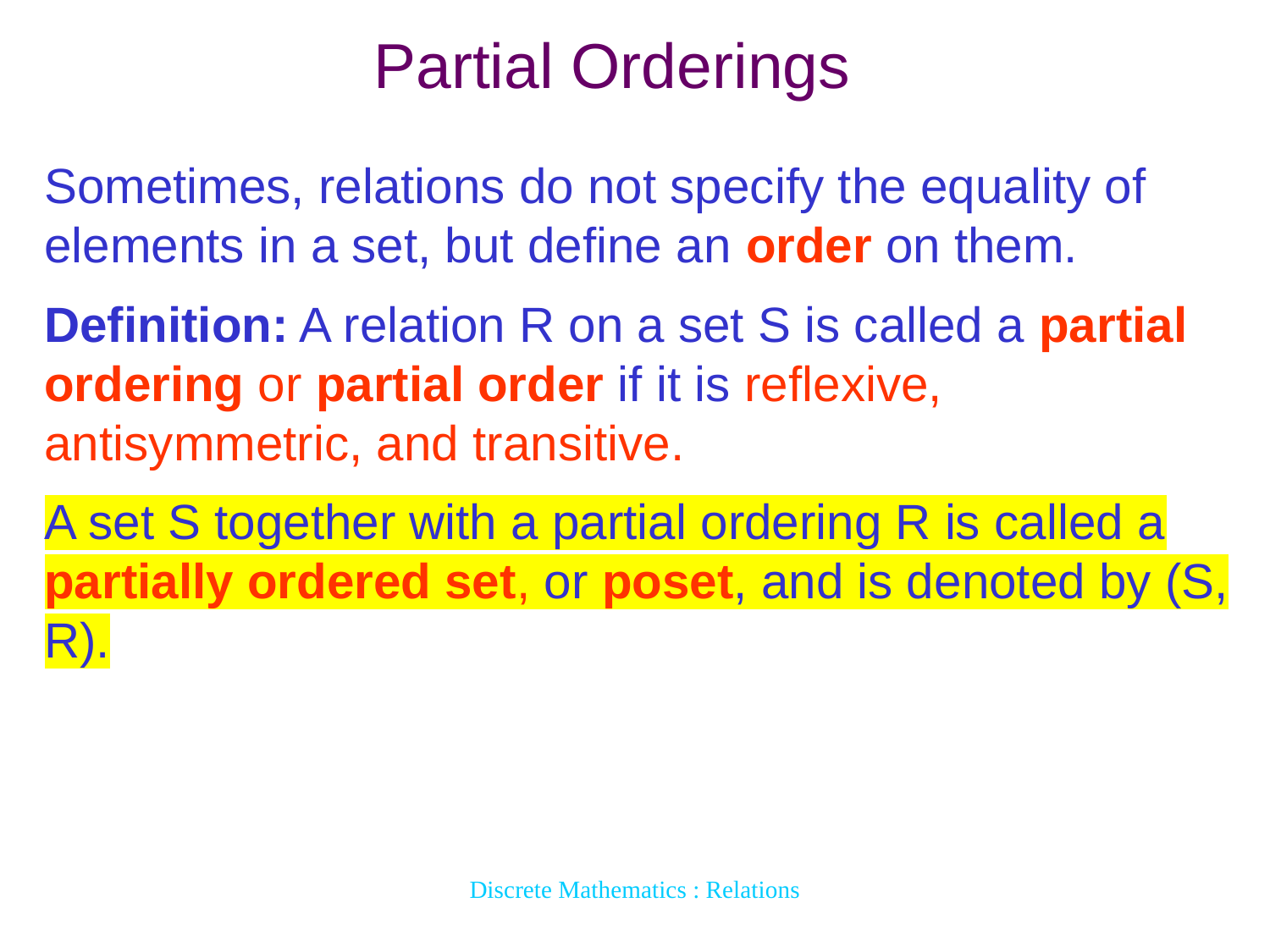

# Partial Orderings
Sometimes, relations do not specify the equality of elements in a set, but define an order on them.
Definition: A relation R on a set S is called a partial ordering or partial order if it is reflexive, antisymmetric, and transitive.
A set S together with a partial ordering R is called a partially ordered set, or poset, and is denoted by (S, R).
Discrete Mathematics : Relations
83